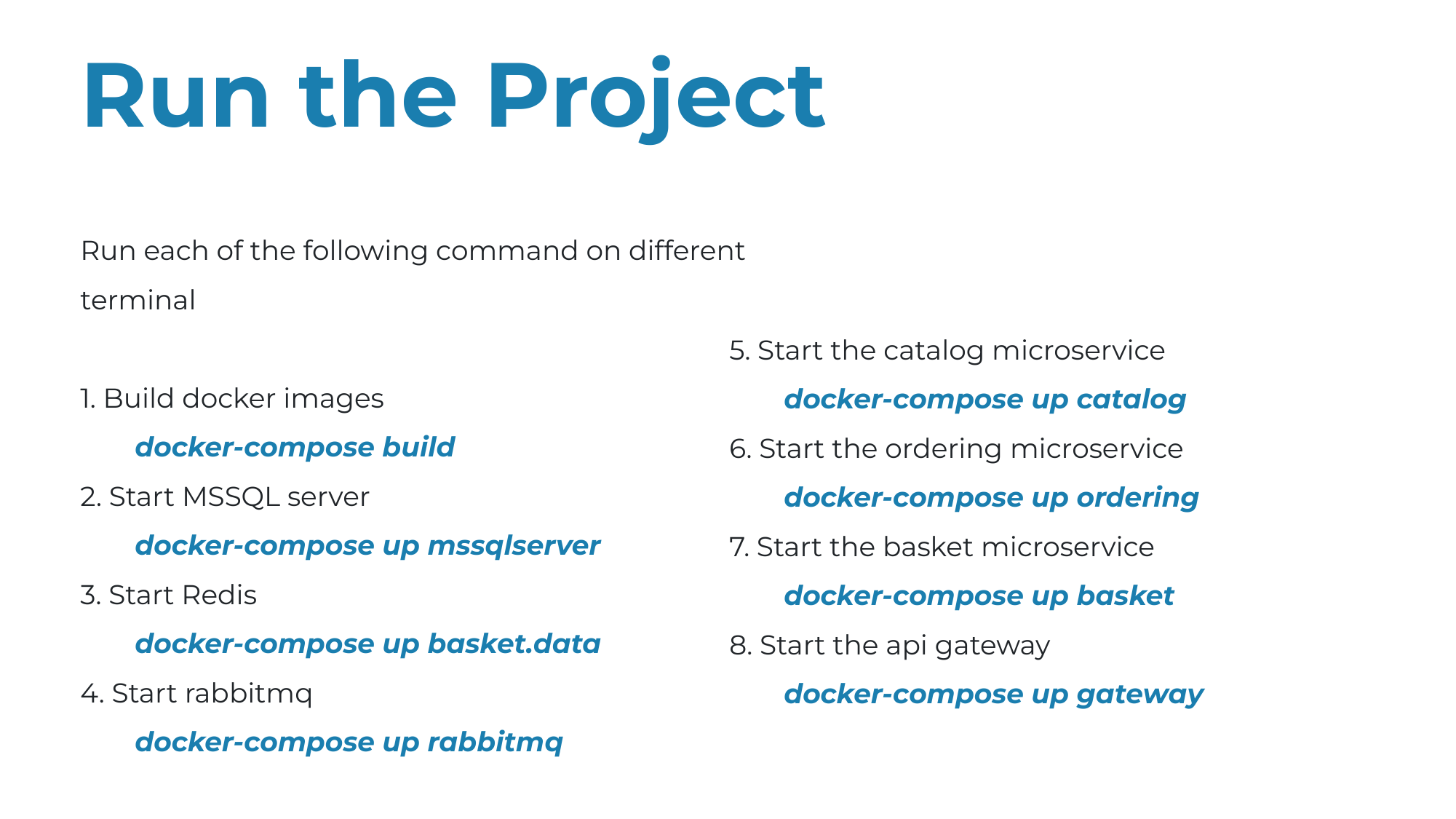

Run the Project
Run each of the following command on different terminal

1. Build docker images
docker-compose build
2. Start MSSQL server
docker-compose up mssqlserver
3. Start Redis
docker-compose up basket.data
4. Start rabbitmq
docker-compose up rabbitmq
5. Start the catalog microservice
docker-compose up catalog
6. Start the ordering microservice
docker-compose up ordering
7. Start the basket microservice
docker-compose up basket
8. Start the api gateway
docker-compose up gateway